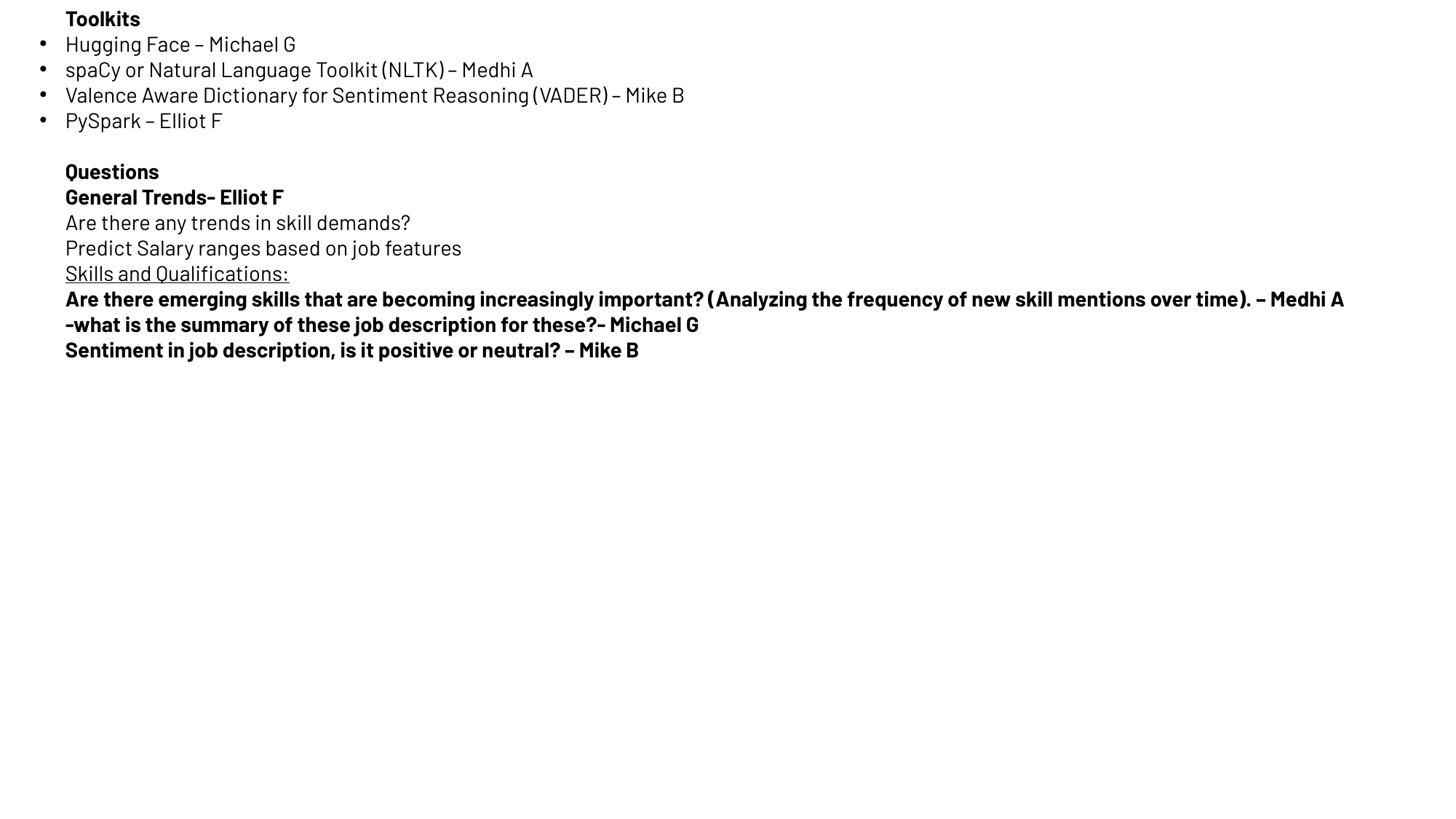

Toolkits
Hugging Face – Michael G
spaCy or Natural Language Toolkit (NLTK) – Medhi A
Valence Aware Dictionary for Sentiment Reasoning (VADER) – Mike B
PySpark – Elliot F

Questions
General Trends- Elliot F
Are there any trends in skill demands?
Predict Salary ranges based on job features
Skills and Qualifications:
Are there emerging skills that are becoming increasingly important? (Analyzing the frequency of new skill mentions over time). – Medhi A
-what is the summary of these job description for these?- Michael G
Sentiment in job description, is it positive or neutral? – Mike B